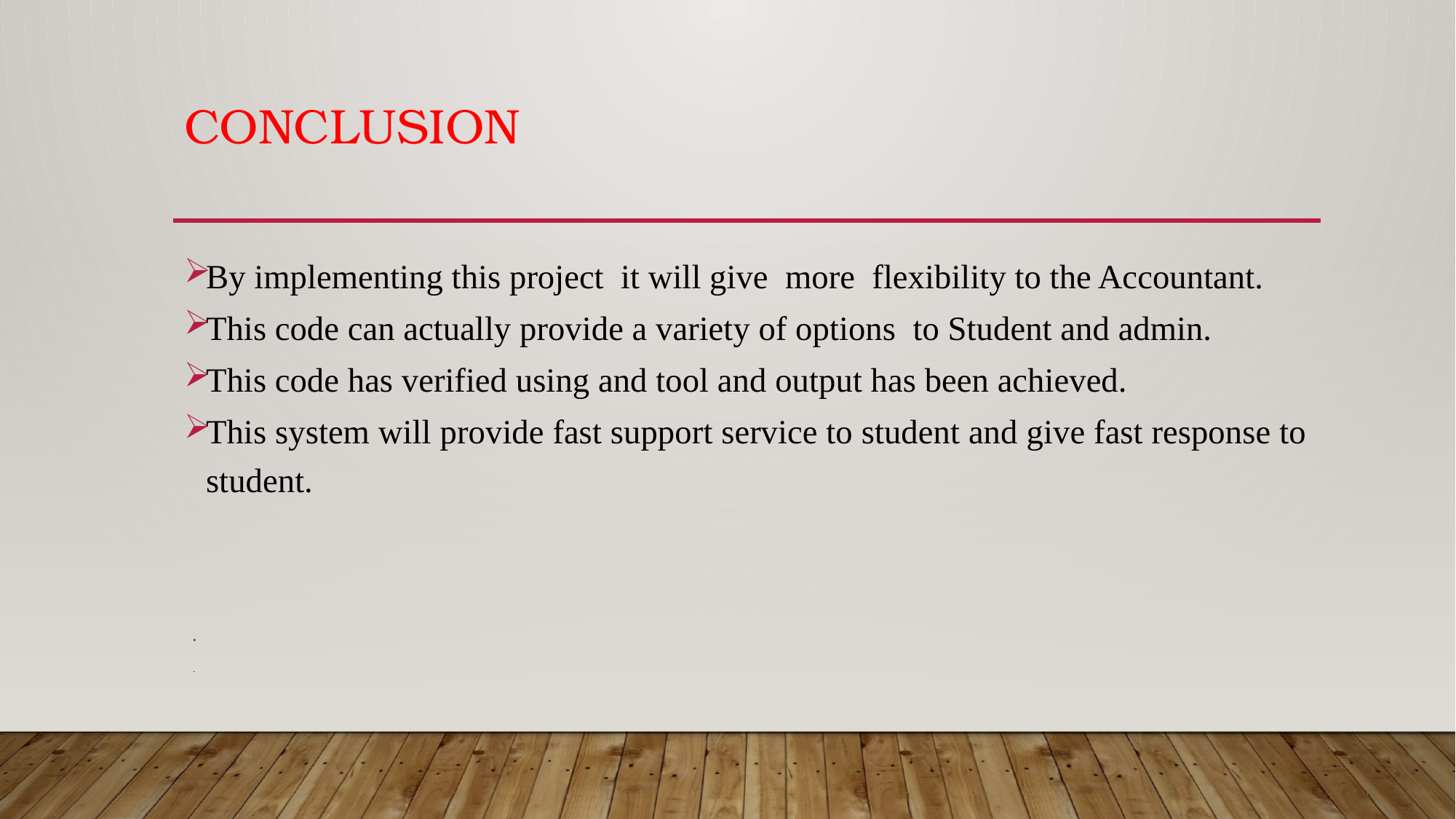

# CONCLUSION
By implementing this project  it will give  more  flexibility to the Accountant.
This code can actually provide a variety of options  to Student and admin.
This code has verified using and tool and output has been achieved.
This system will provide fast support service to student and give fast response to student.

.